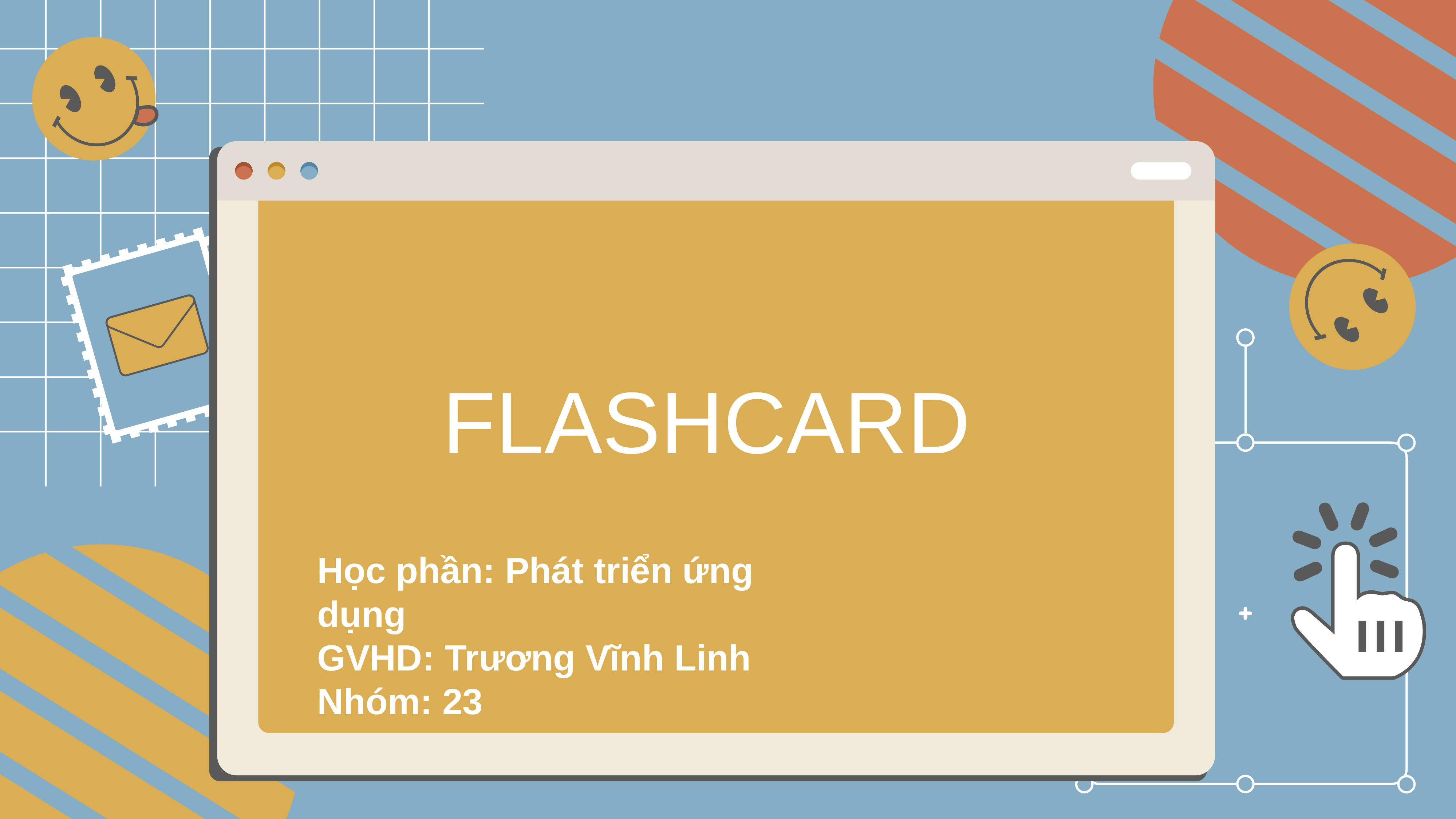

FLASHCARD

Học phần: Phát triển ứng dụng
GVHD: Trương Vĩnh Linh
Nhóm: 23